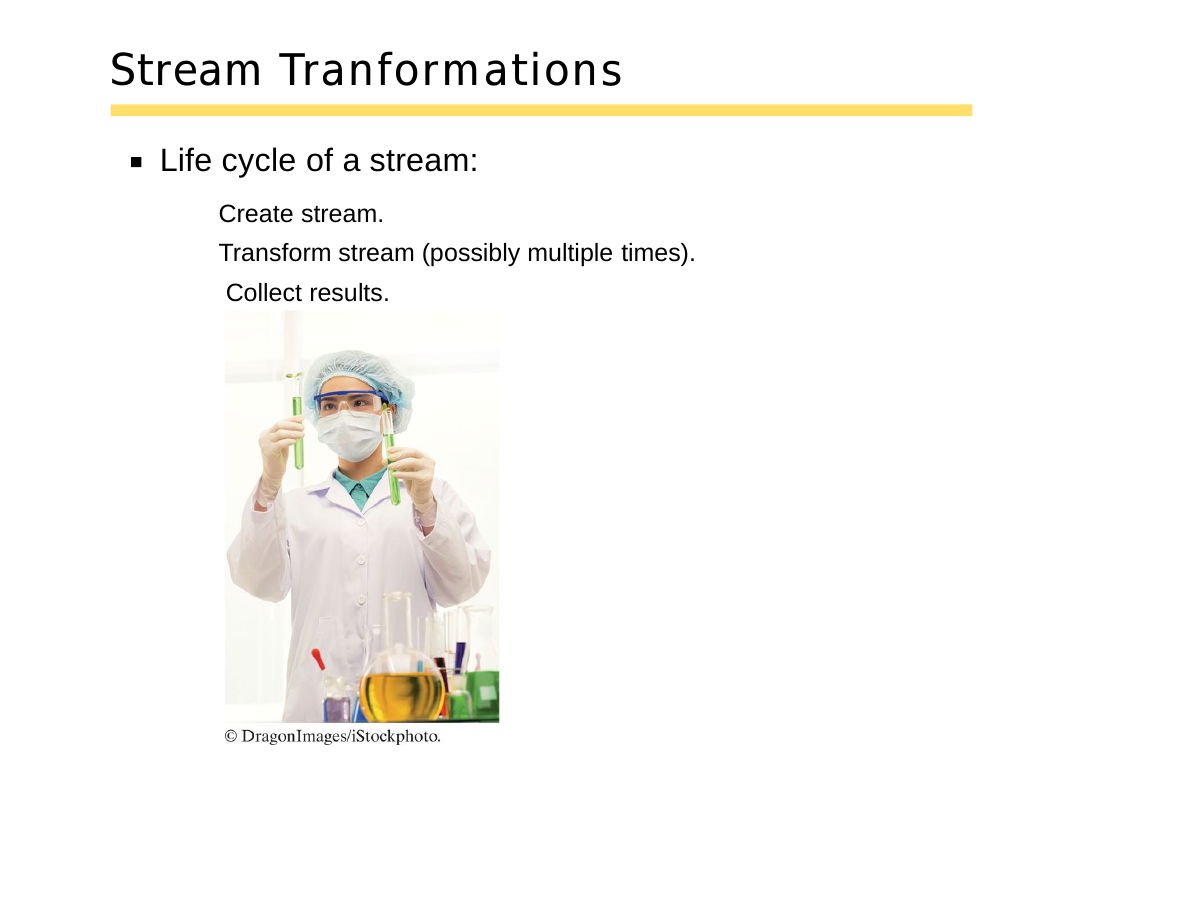

# Stream Tranformations

Life cycle of a stream:
Create stream.
Transform stream (possibly multiple times).  Collect results.